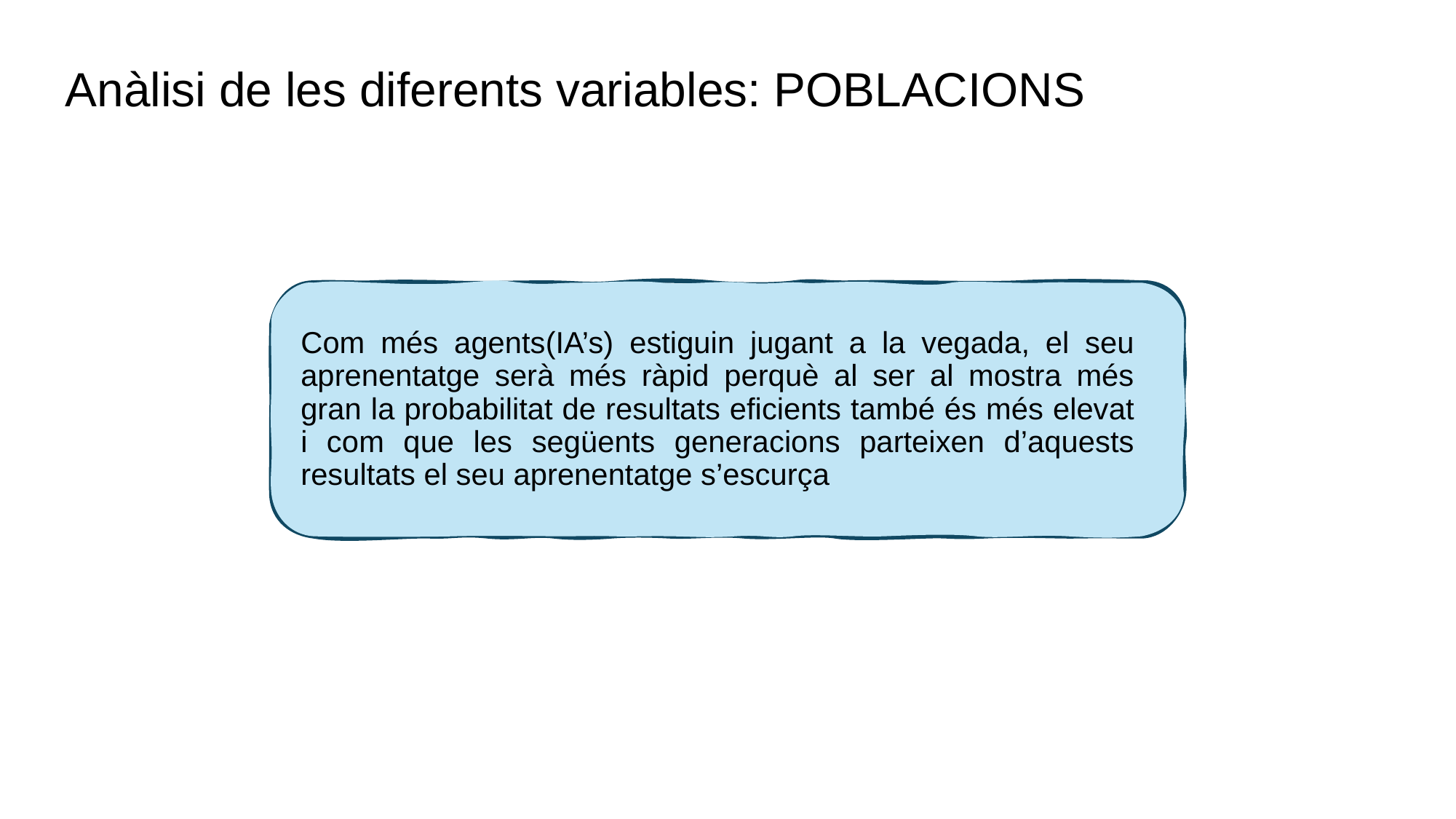

# Anàlisi de les diferents variables: POBLACIONS

Com més agents(IA’s) estiguin jugant a la vegada, el seu aprenentatge serà més ràpid perquè al ser al mostra més gran la probabilitat de resultats eficients també és més elevat i com que les següents generacions parteixen d’aquests resultats el seu aprenentatge s’escurça